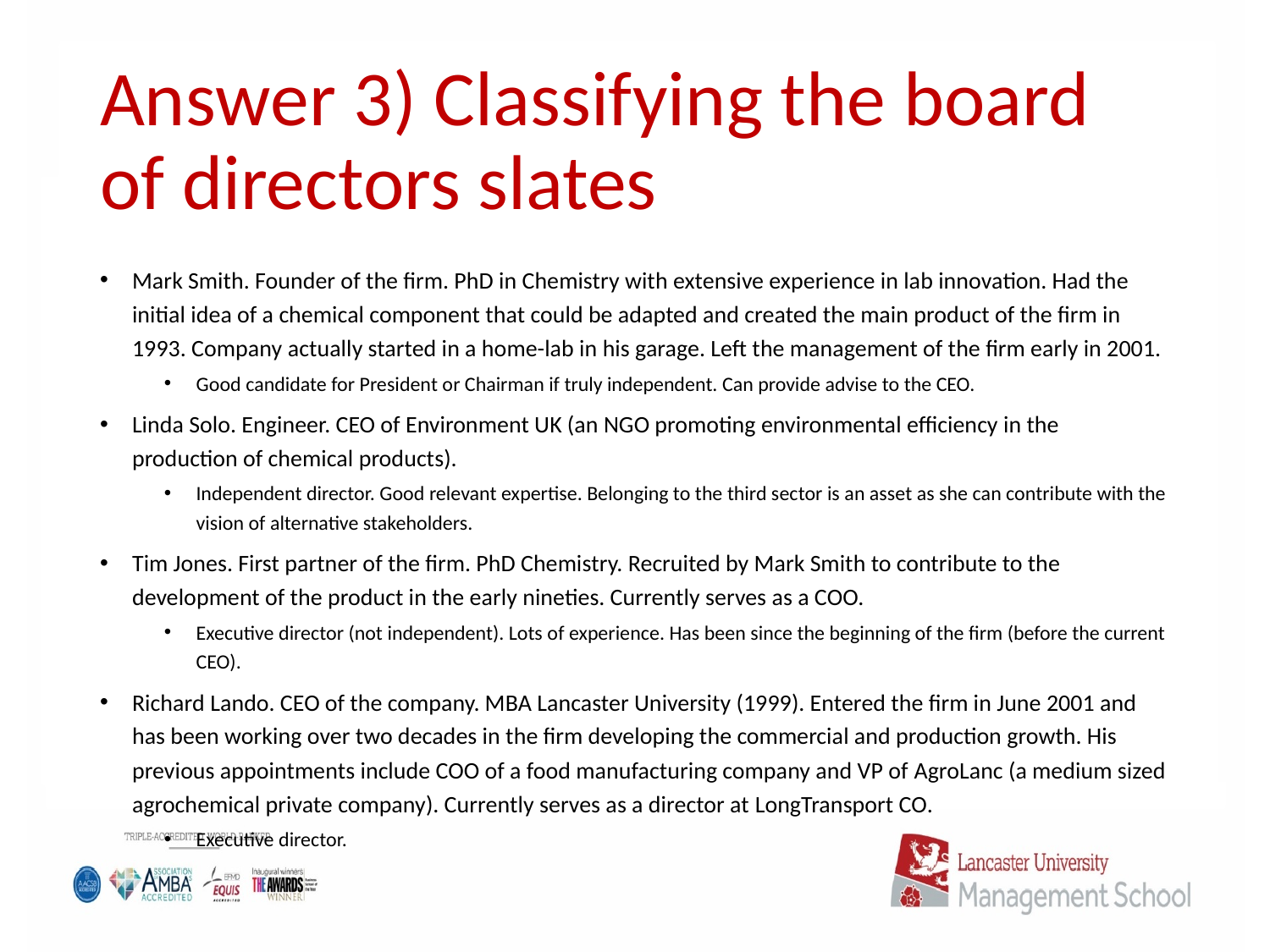

# Answer 3) Classifying the board of directors slates
Mark Smith. Founder of the firm. PhD in Chemistry with extensive experience in lab innovation. Had the initial idea of a chemical component that could be adapted and created the main product of the firm in 1993. Company actually started in a home-lab in his garage. Left the management of the firm early in 2001.
Good candidate for President or Chairman if truly independent. Can provide advise to the CEO.
Linda Solo. Engineer. CEO of Environment UK (an NGO promoting environmental efficiency in the production of chemical products).
Independent director. Good relevant expertise. Belonging to the third sector is an asset as she can contribute with the vision of alternative stakeholders.
Tim Jones. First partner of the firm. PhD Chemistry. Recruited by Mark Smith to contribute to the development of the product in the early nineties. Currently serves as a COO.
Executive director (not independent). Lots of experience. Has been since the beginning of the firm (before the current CEO).
Richard Lando. CEO of the company. MBA Lancaster University (1999). Entered the firm in June 2001 and has been working over two decades in the firm developing the commercial and production growth. His previous appointments include COO of a food manufacturing company and VP of AgroLanc (a medium sized agrochemical private company). Currently serves as a director at LongTransport CO.
Executive director.